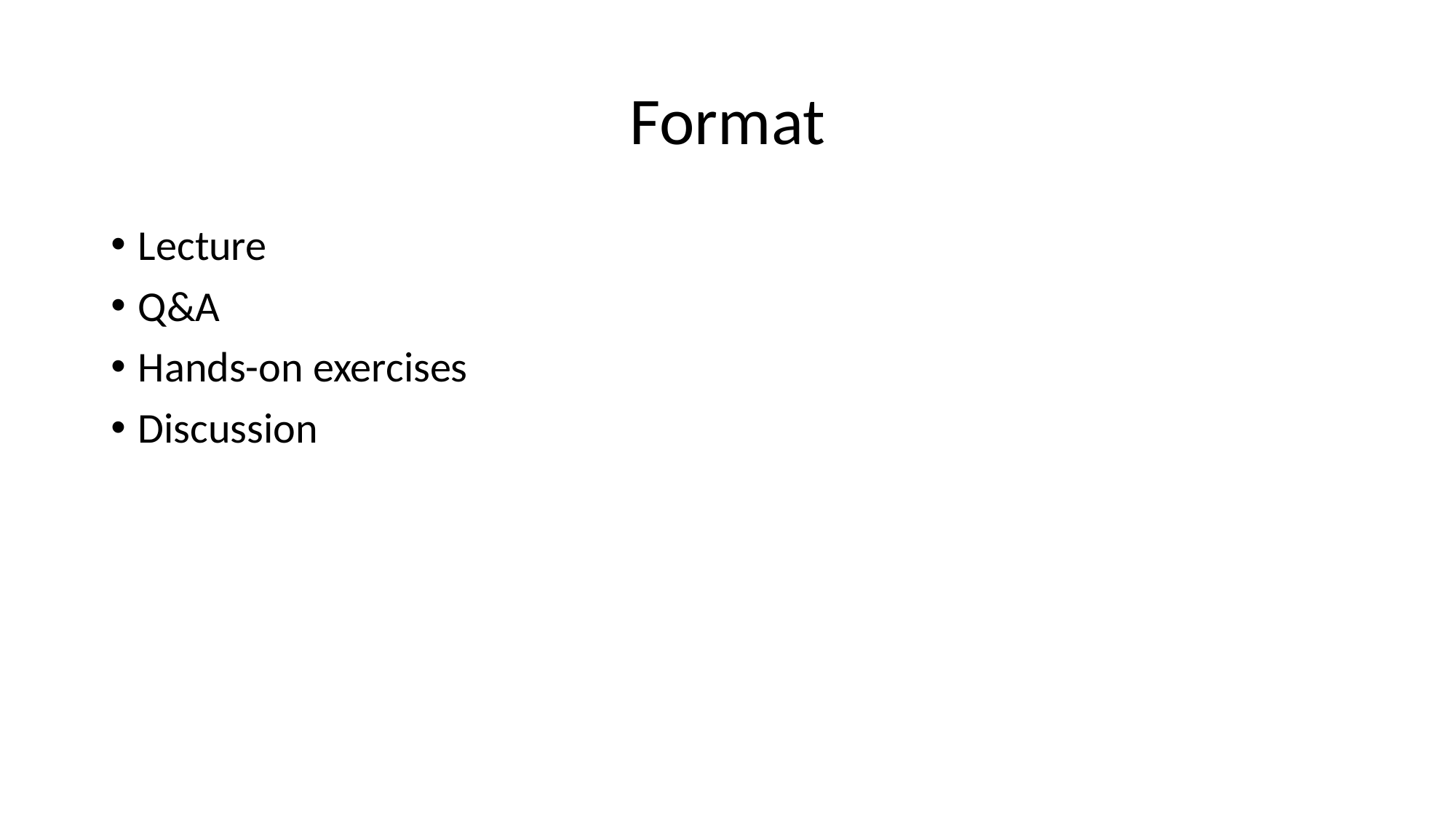

# Format
Lecture
Q&A
Hands-on exercises
Discussion